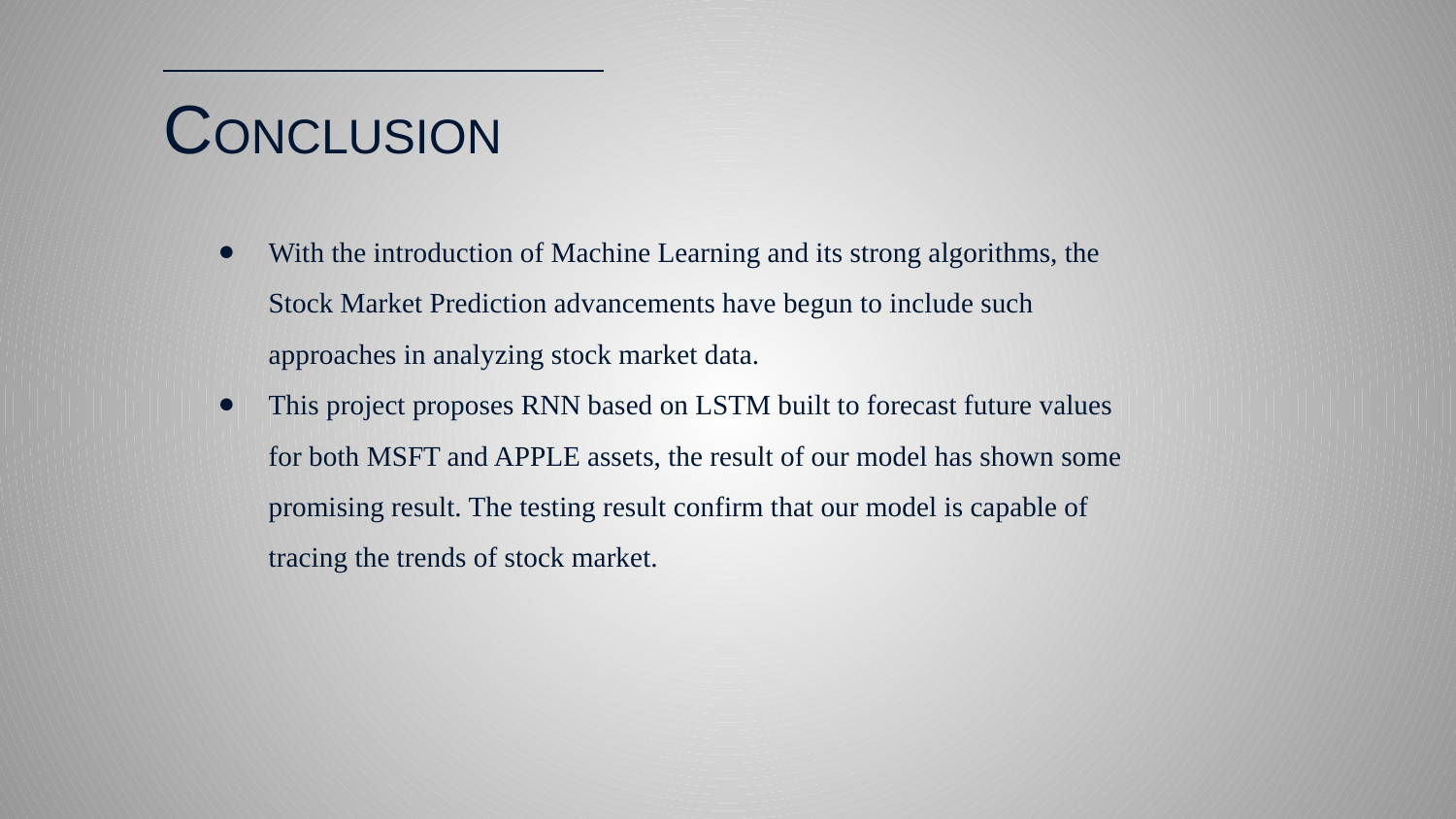

# CONCLUSION
With the introduction of Machine Learning and its strong algorithms, the Stock Market Prediction advancements have begun to include such approaches in analyzing stock market data.
This project proposes RNN based on LSTM built to forecast future values for both MSFT and APPLE assets, the result of our model has shown some promising result. The testing result confirm that our model is capable of tracing the trends of stock market.